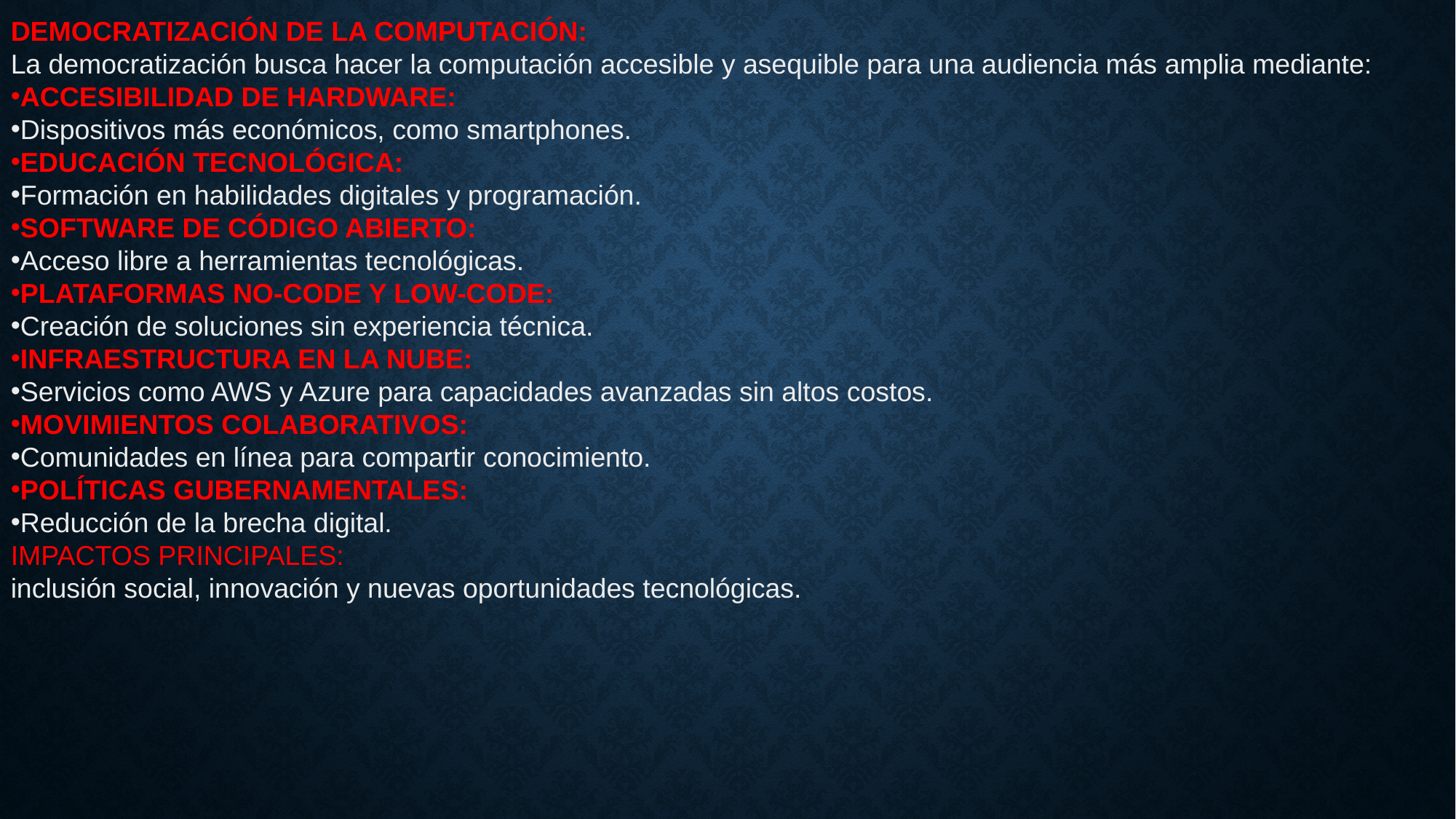

Democratización de la Computación:
La democratización busca hacer la computación accesible y asequible para una audiencia más amplia mediante:
Accesibilidad de Hardware:
Dispositivos más económicos, como smartphones.
Educación Tecnológica:
Formación en habilidades digitales y programación.
Software de Código Abierto:
Acceso libre a herramientas tecnológicas.
Plataformas No-Code y Low-Code:
Creación de soluciones sin experiencia técnica.
Infraestructura en la Nube:
Servicios como AWS y Azure para capacidades avanzadas sin altos costos.
Movimientos Colaborativos:
Comunidades en línea para compartir conocimiento.
Políticas Gubernamentales:
Reducción de la brecha digital.
Impactos principales:
inclusión social, innovación y nuevas oportunidades tecnológicas.